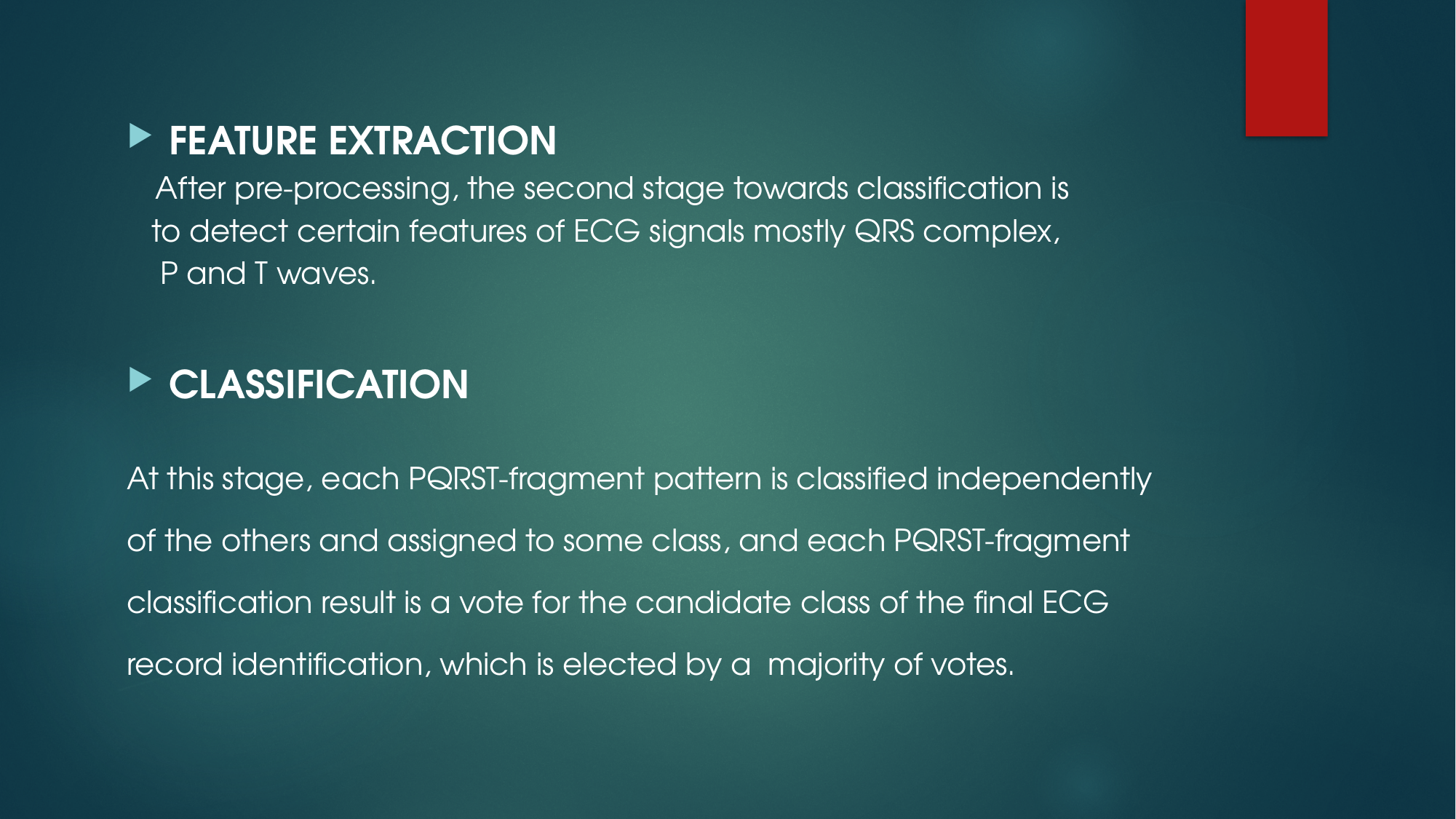

FEATURE EXTRACTION
     After pre-processing, the second stage towards classification is
   to detect certain features of ECG signals mostly QRS complex,
    P and T waves.

CLASSIFICATION

At this stage, each PQRST-fragment pattern is classified independently of the others and assigned to some class, and each PQRST-fragment classification result is a vote for the candidate class of the final ECG record identification, which is elected by a  majority of votes.